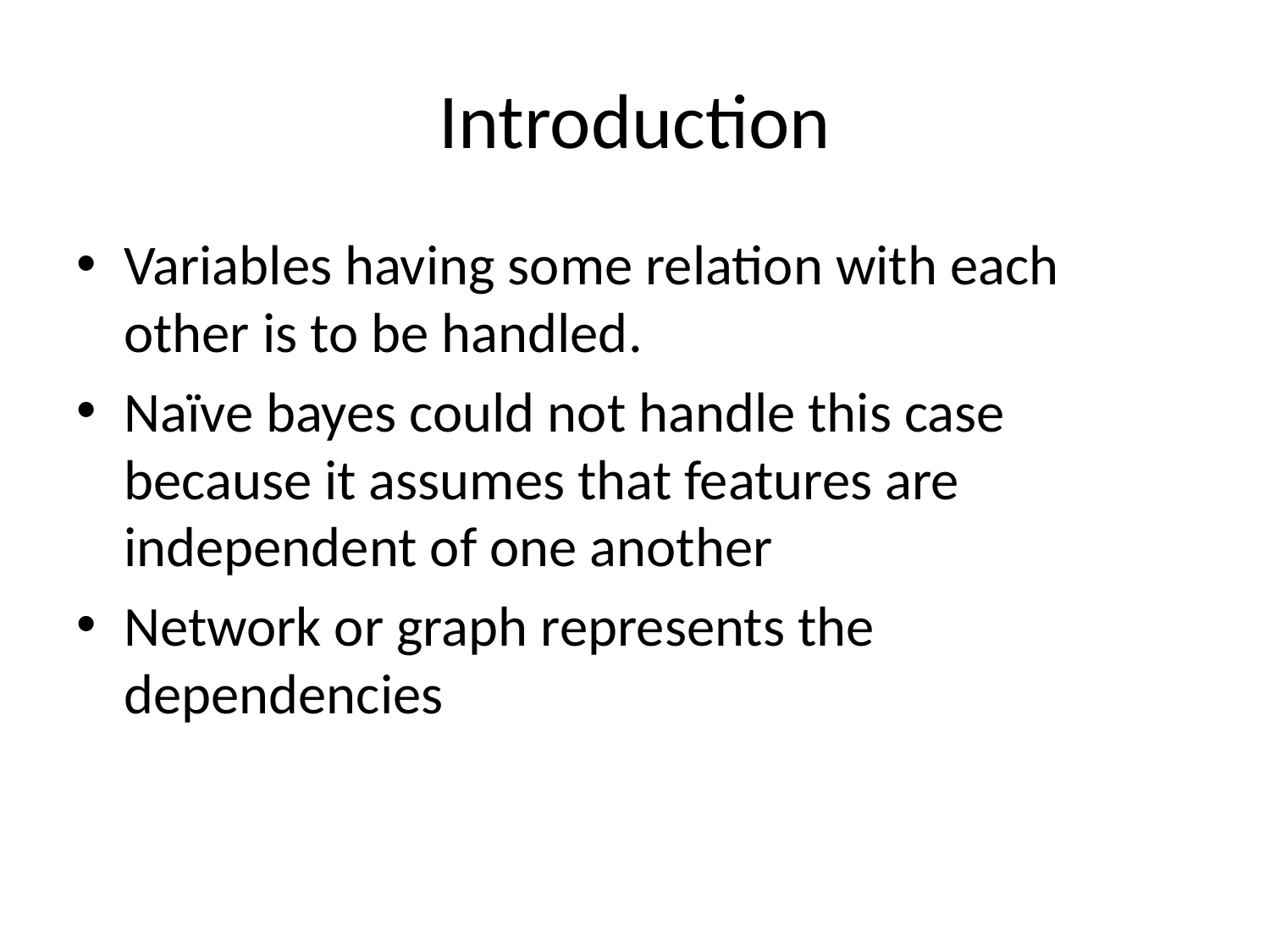

# Introduction
Variables having some relation with each other is to be handled.
Naïve bayes could not handle this case because it assumes that features are independent of one another
Network or graph represents the dependencies